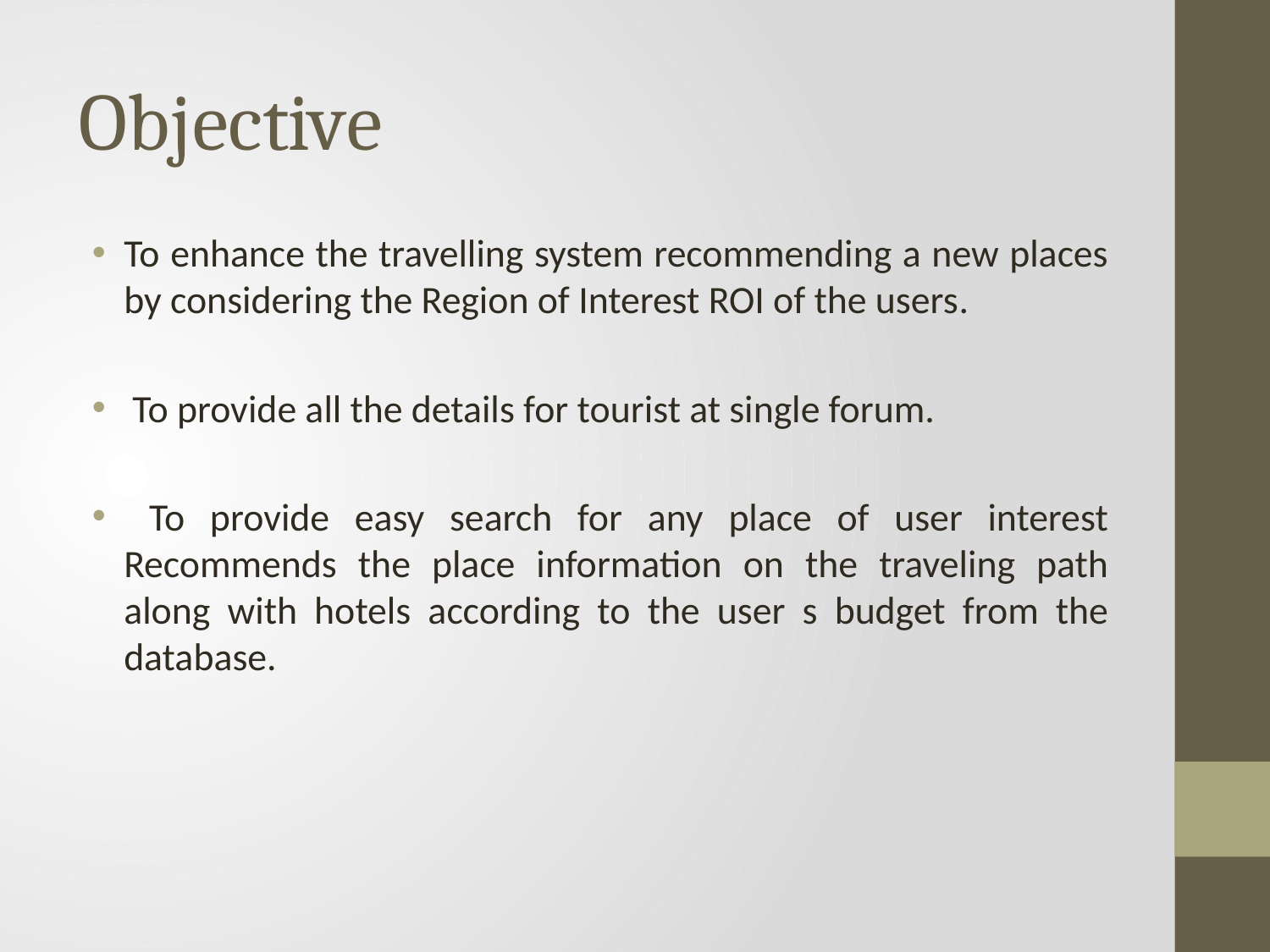

# Objective
To enhance the travelling system recommending a new places by considering the Region of Interest ROI of the users.

 To provide all the details for tourist at single forum.

 To provide easy search for any place of user interest Recommends the place information on the traveling path along with hotels according to the user s budget from the database.